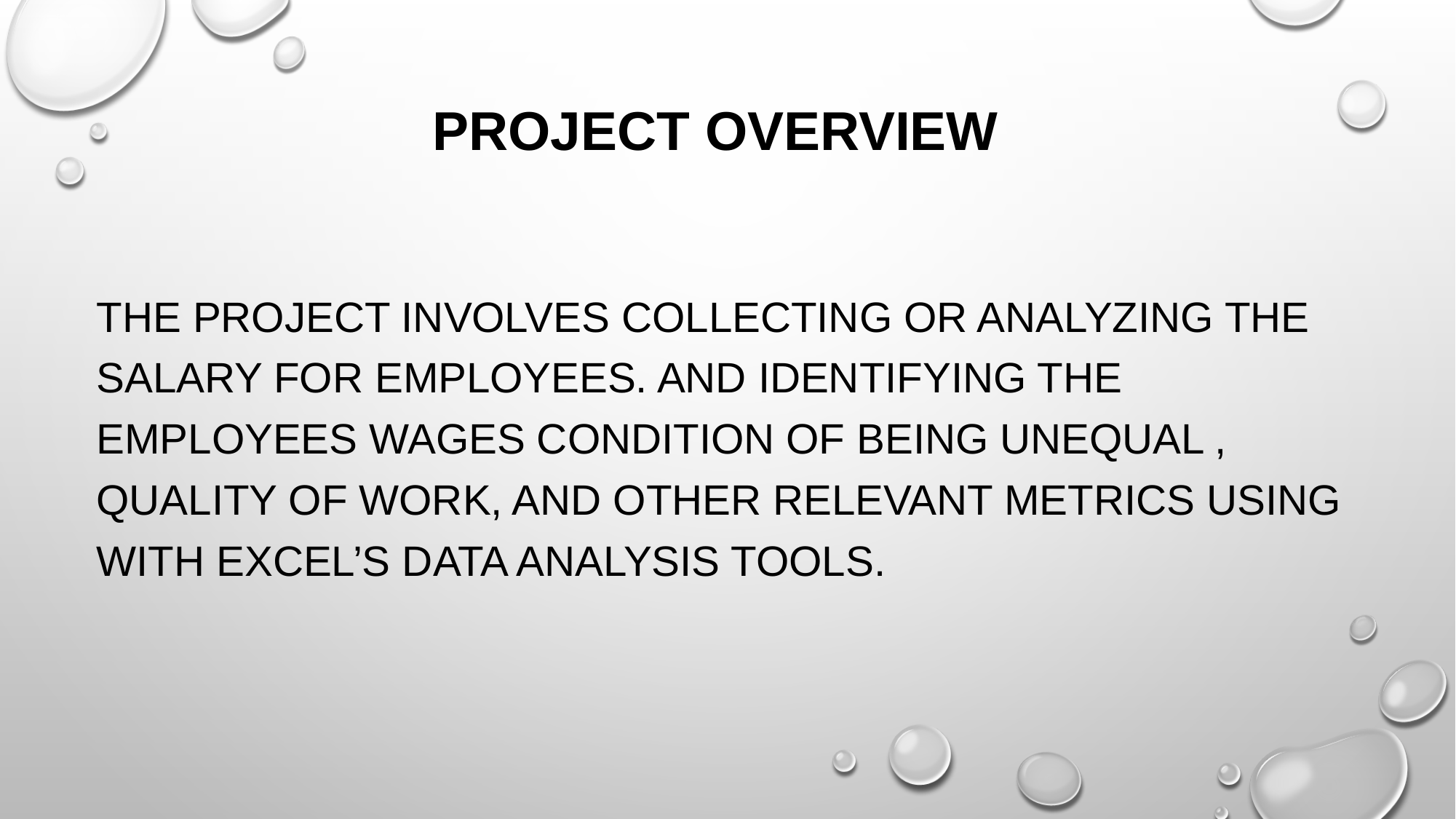

# PROJECT OVERVIEW
The project involves collecting or analyzing the salary for employees. and identifying the employees wages condition of being unequal , quality of work, and other relevant metrics using with Excel’s data analysis tools.